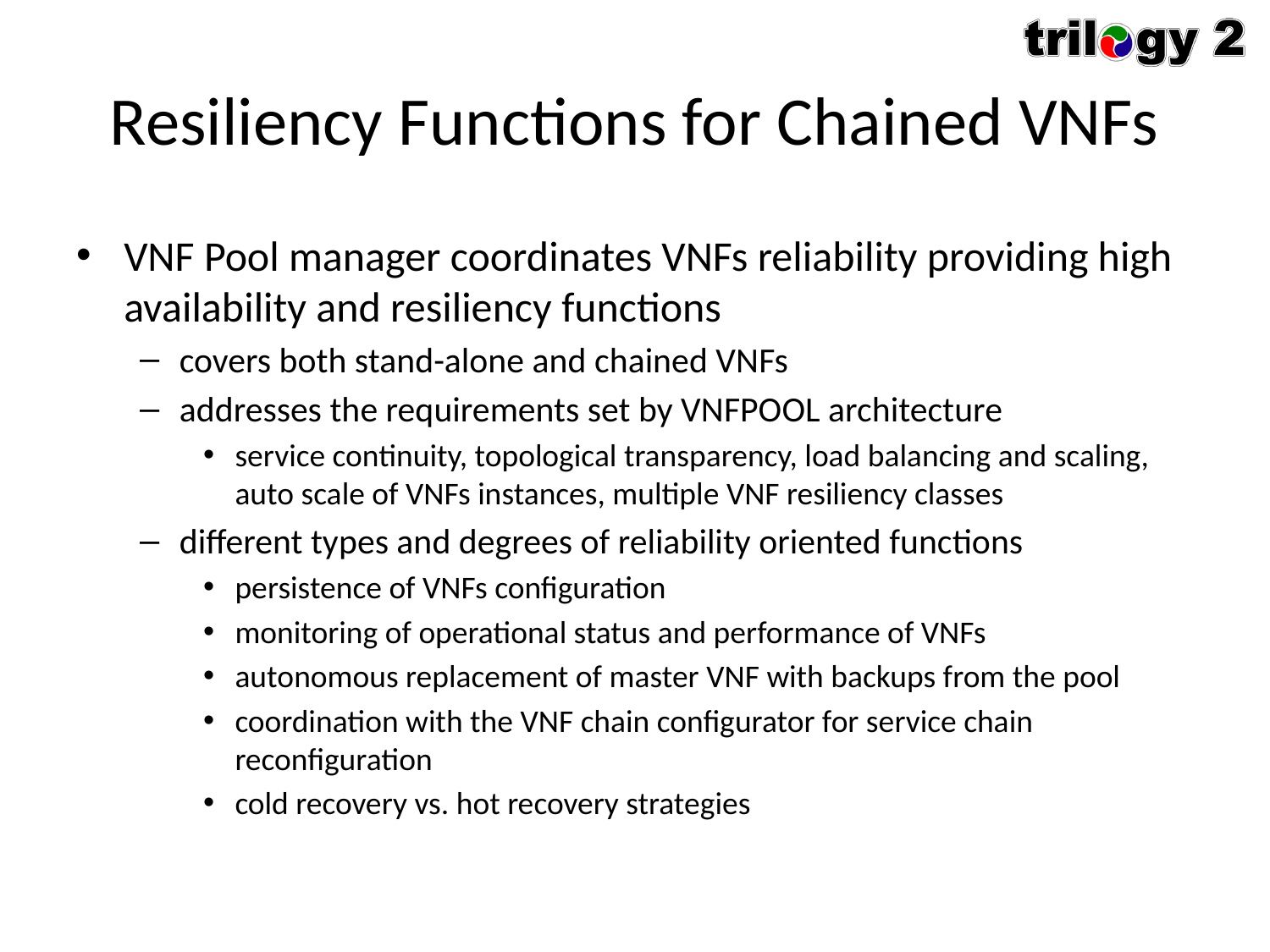

# Resiliency Functions for Chained VNFs
VNF Pool manager coordinates VNFs reliability providing high availability and resiliency functions
covers both stand-alone and chained VNFs
addresses the requirements set by VNFPOOL architecture
service continuity, topological transparency, load balancing and scaling, auto scale of VNFs instances, multiple VNF resiliency classes
different types and degrees of reliability oriented functions
persistence of VNFs configuration
monitoring of operational status and performance of VNFs
autonomous replacement of master VNF with backups from the pool
coordination with the VNF chain configurator for service chain reconfiguration
cold recovery vs. hot recovery strategies